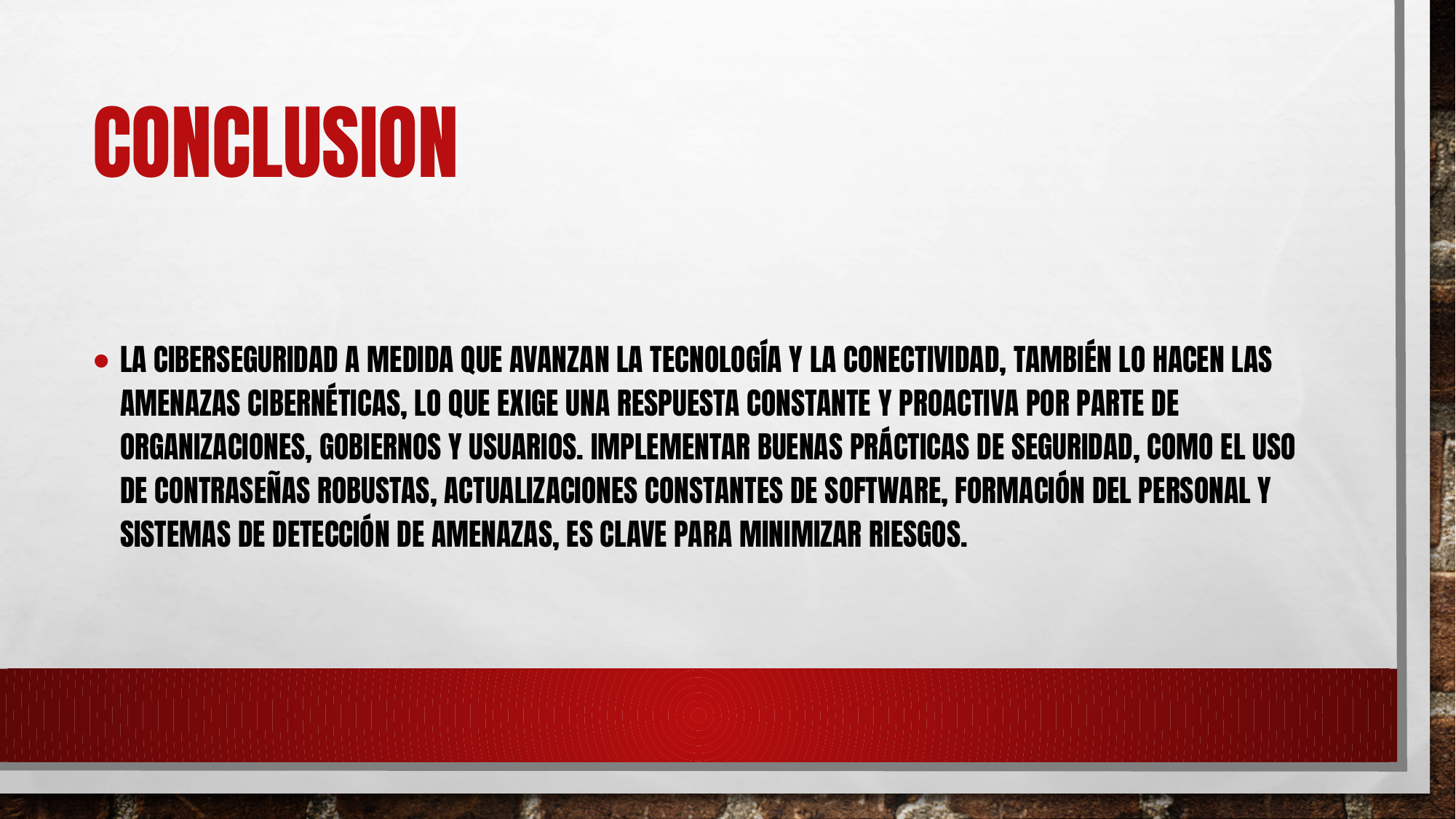

# conclusion
La ciberseguridad A medida que avanzan la tecnología y la conectividad, también lo hacen las amenazas cibernéticas, lo que exige una respuesta constante y proactiva por parte de organizaciones, gobiernos y usuarios. Implementar buenas prácticas de seguridad, como el uso de contraseñas robustas, actualizaciones constantes de software, formación del personal y sistemas de detección de amenazas, es clave para minimizar riesgos.